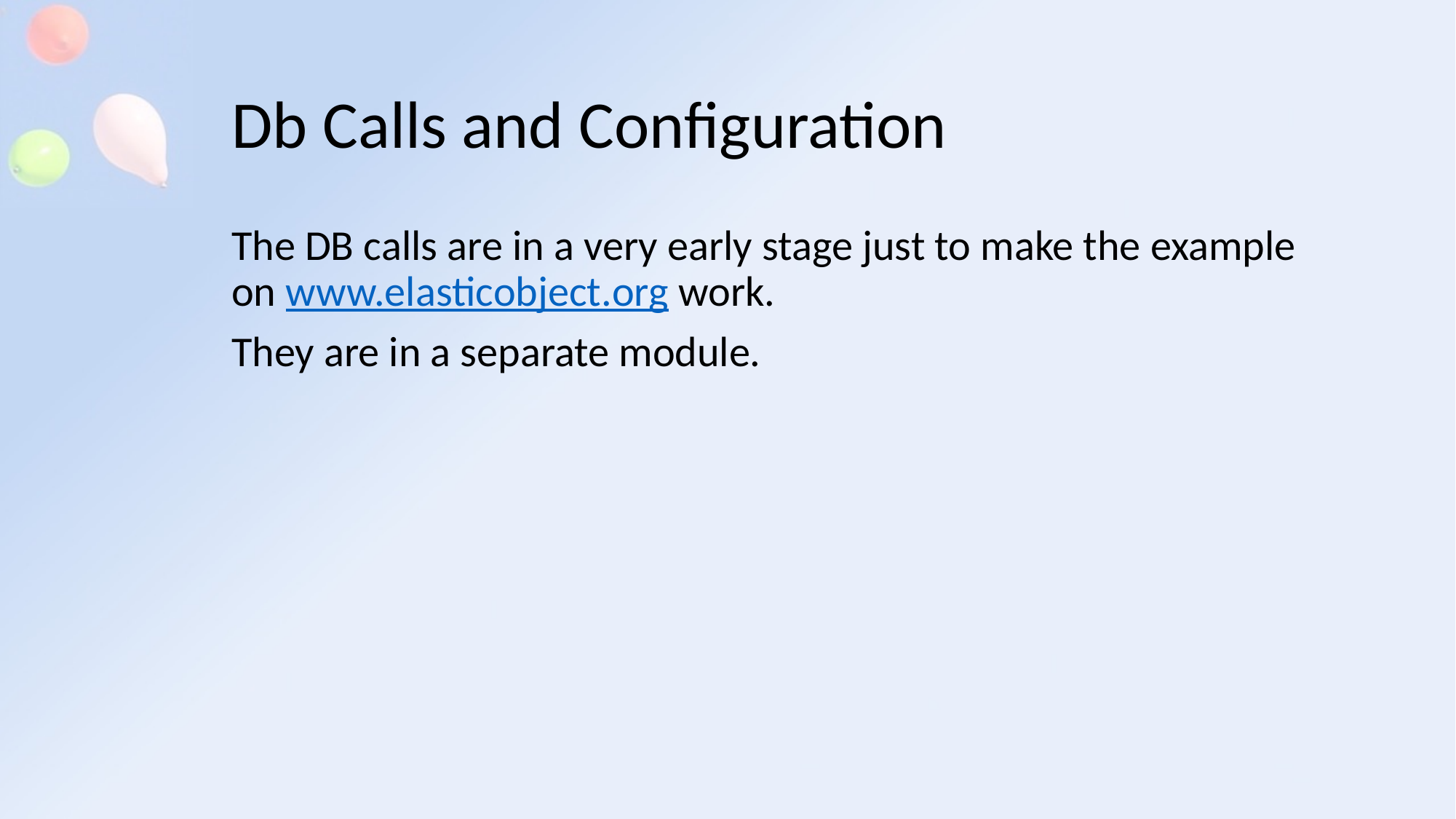

# Db Calls and Configuration
The DB calls are in a very early stage just to make the example on www.elasticobject.org work.
They are in a separate module.